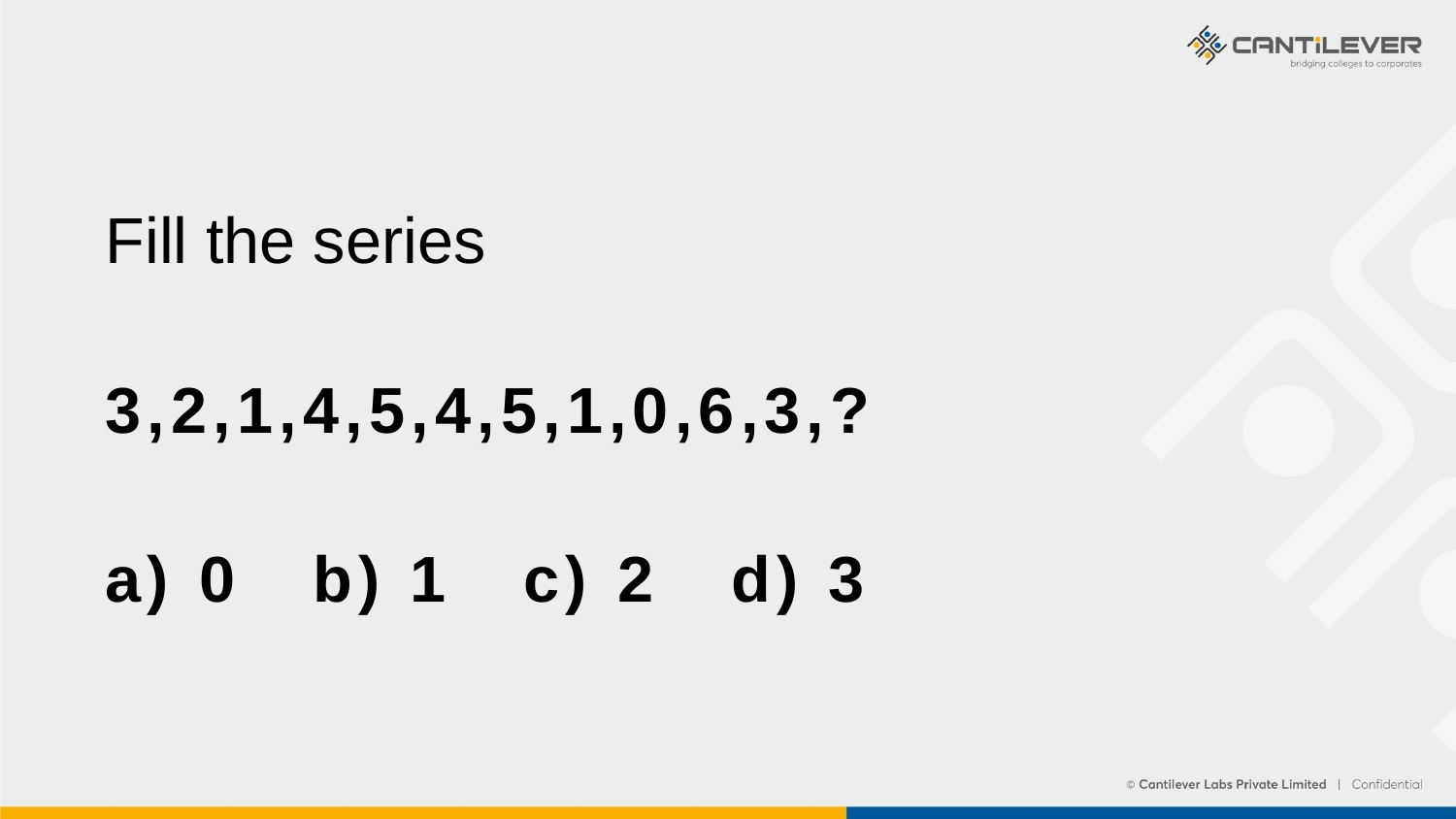

Fill the series

3,2,1,4,5,4,5,1,0,6,3,?

a) 0   b) 1   c) 2   d) 3